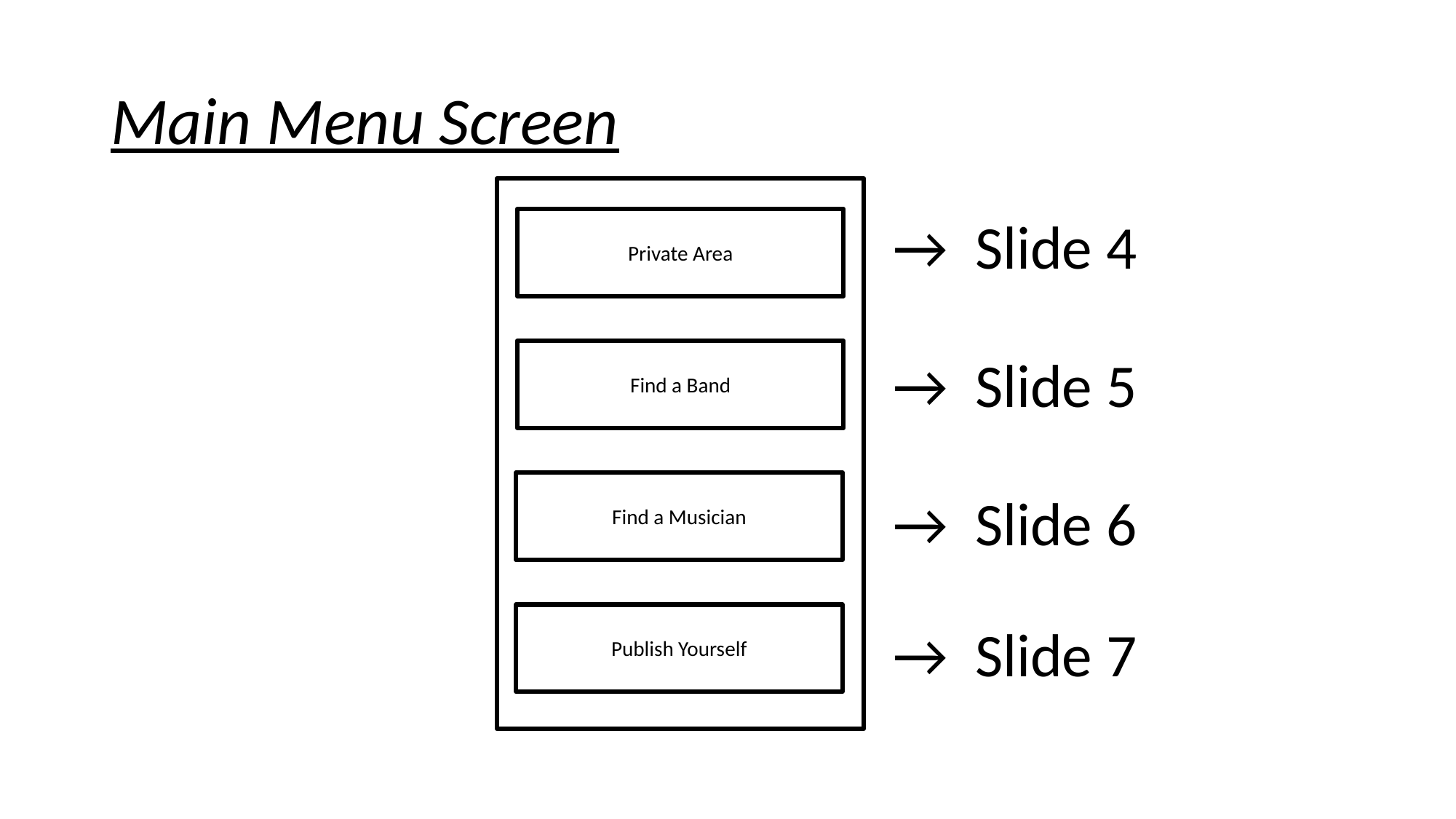

# Main Menu Screen

→  Slide 4

→  Slide 5

→  Slide 6

→  Slide 7

Private Area

Find a Band

Find a Musician

Publish Yourself